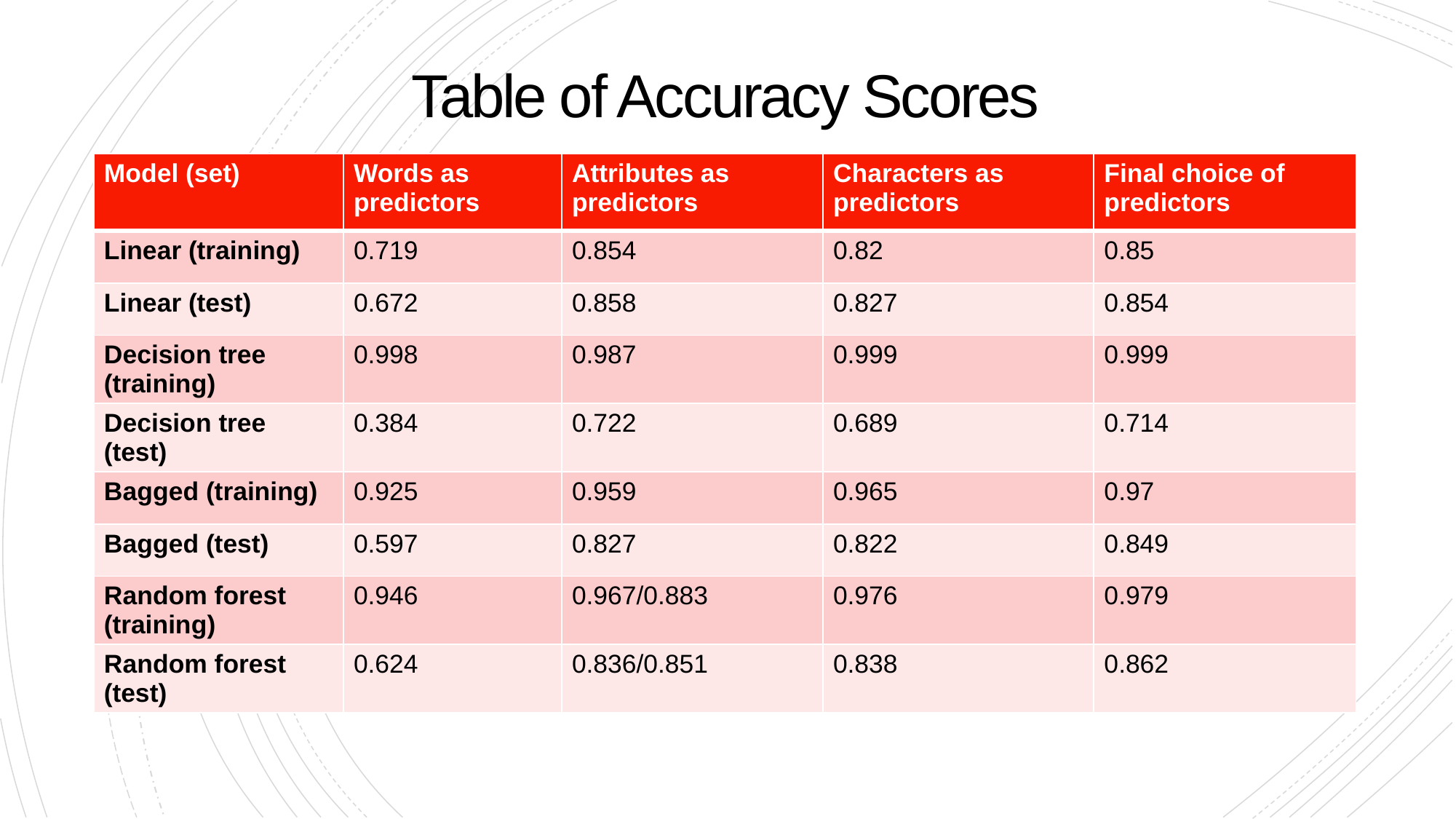

# Table of Accuracy Scores
| Model (set) | Words as predictors | Attributes as predictors | Characters as predictors | Final choice of predictors |
| --- | --- | --- | --- | --- |
| Linear (training) | 0.719 | 0.854 | 0.82 | 0.85 |
| Linear (test) | 0.672 | 0.858 | 0.827 | 0.854 |
| Decision tree (training) | 0.998 | 0.987 | 0.999 | 0.999 |
| Decision tree (test) | 0.384 | 0.722 | 0.689 | 0.714 |
| Bagged (training) | 0.925 | 0.959 | 0.965 | 0.97 |
| Bagged (test) | 0.597 | 0.827 | 0.822 | 0.849 |
| Random forest (training) | 0.946 | 0.967/0.883 | 0.976 | 0.979 |
| Random forest (test) | 0.624 | 0.836/0.851 | 0.838 | 0.862 |